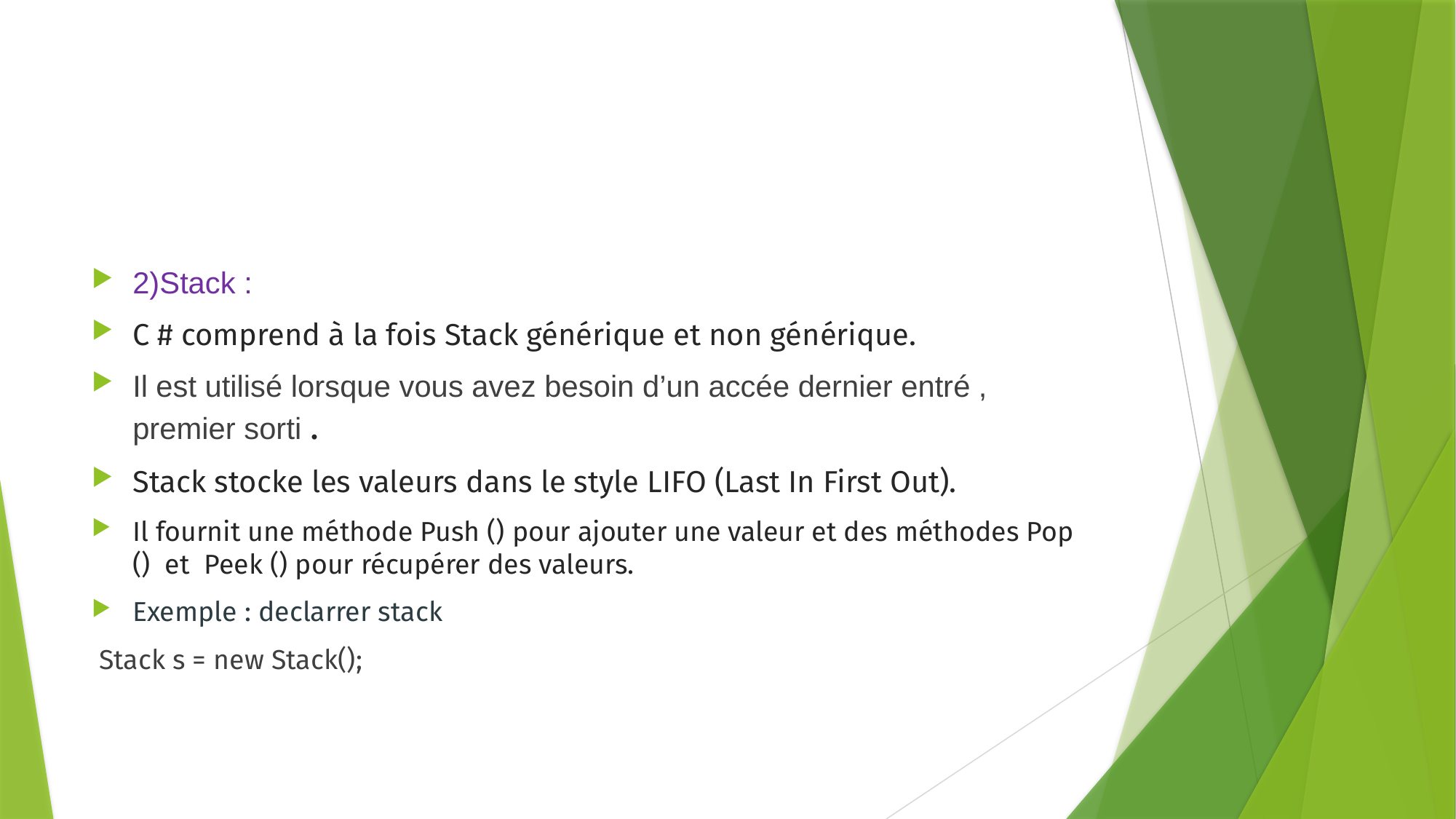

#
2)Stack :
C # comprend à la fois Stack générique et non générique.
Il est utilisé lorsque vous avez besoin d’un accée dernier entré , premier sorti .
Stack stocke les valeurs dans le style LIFO (Last In First Out).
Il fournit une méthode Push () pour ajouter une valeur et des méthodes Pop ()  et  Peek () pour récupérer des valeurs.
Exemple : declarrer stack
 Stack s = new Stack();